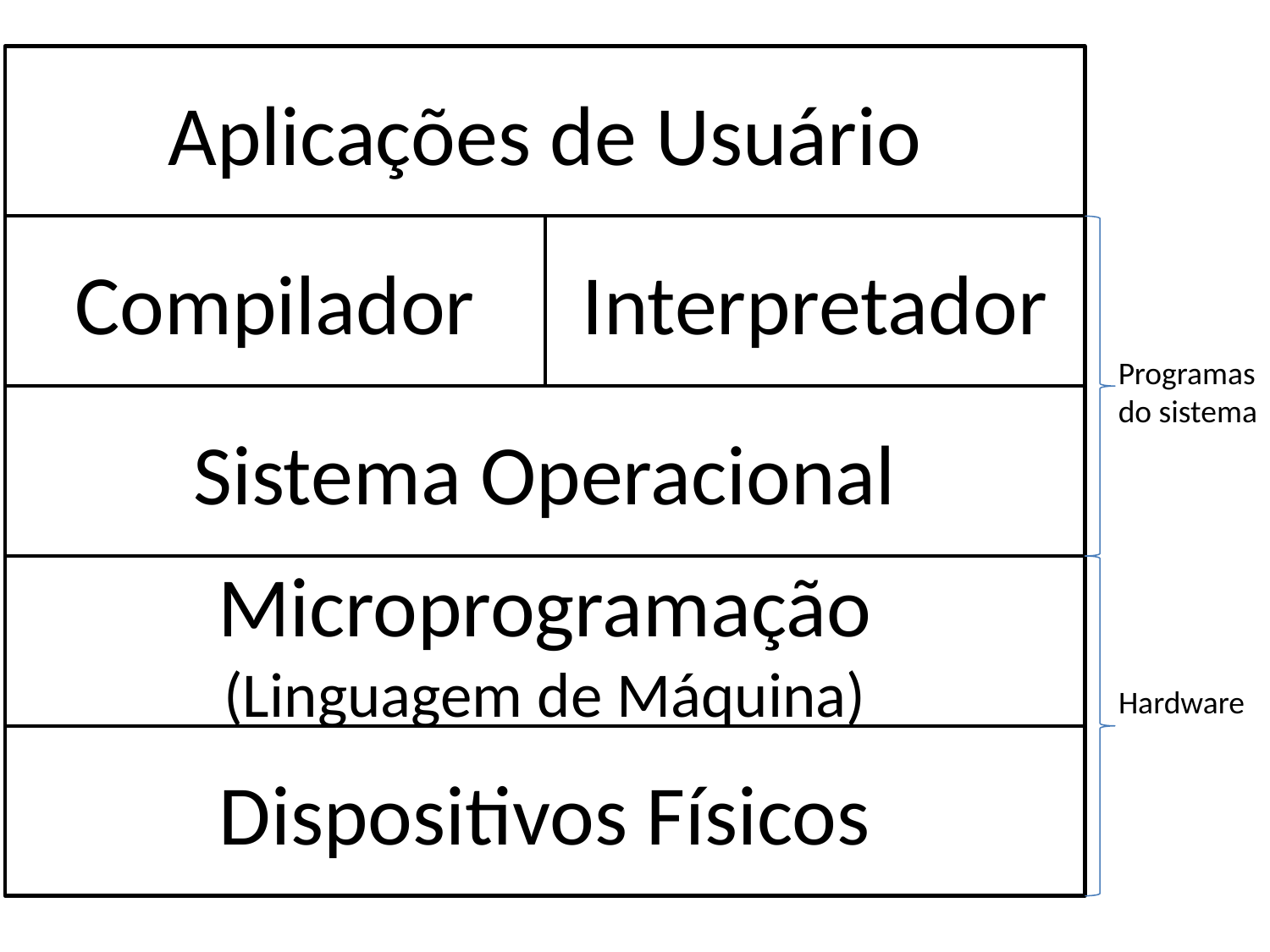

Aplicações de Usuário
Compilador
Interpretador

Programas
do sistema
Sistema Operacional
Microprogramação
(Linguagem de Máquina)

Hardware
Dispositivos Físicos